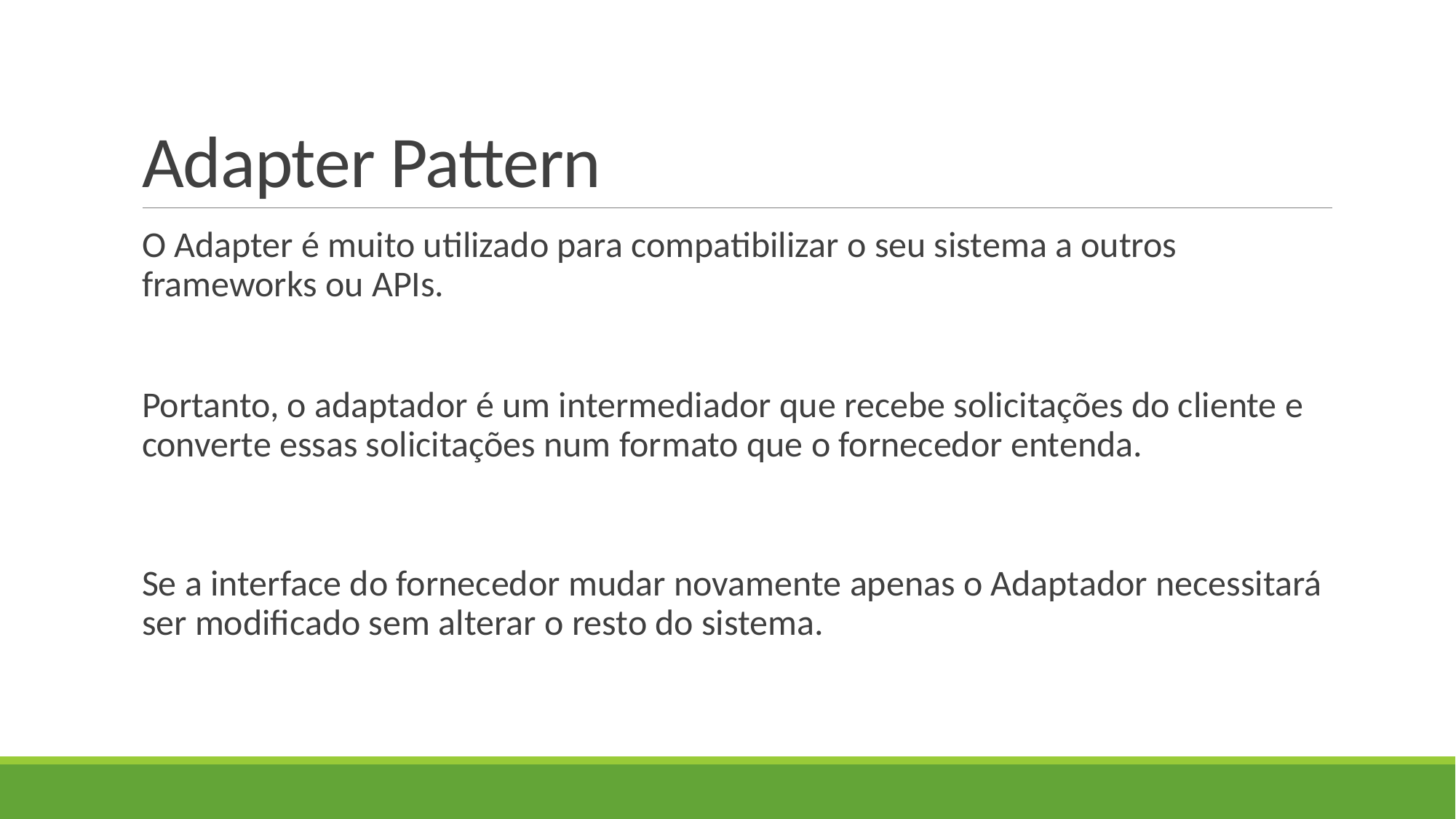

# Adapter Pattern
O Adapter é muito utilizado para compatibilizar o seu sistema a outros frameworks ou APIs.

Portanto, o adaptador é um intermediador que recebe solicitações do cliente e converte essas solicitações num formato que o fornecedor entenda.
Se a interface do fornecedor mudar novamente apenas o Adaptador necessitará ser modificado sem alterar o resto do sistema.